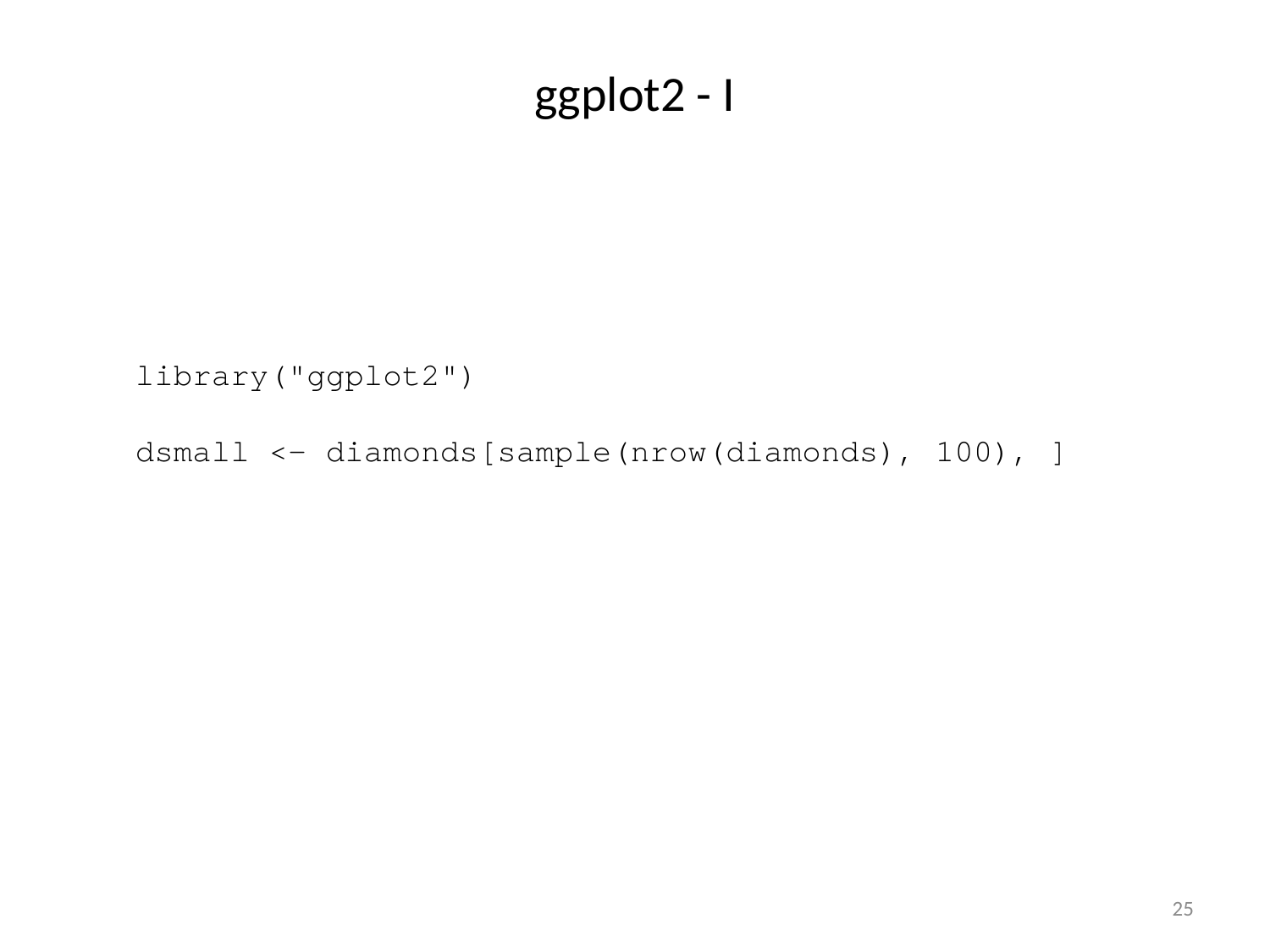

# ggplot2 - I
library("ggplot2")

dsmall <- diamonds[sample(nrow(diamonds), 100), ]
25